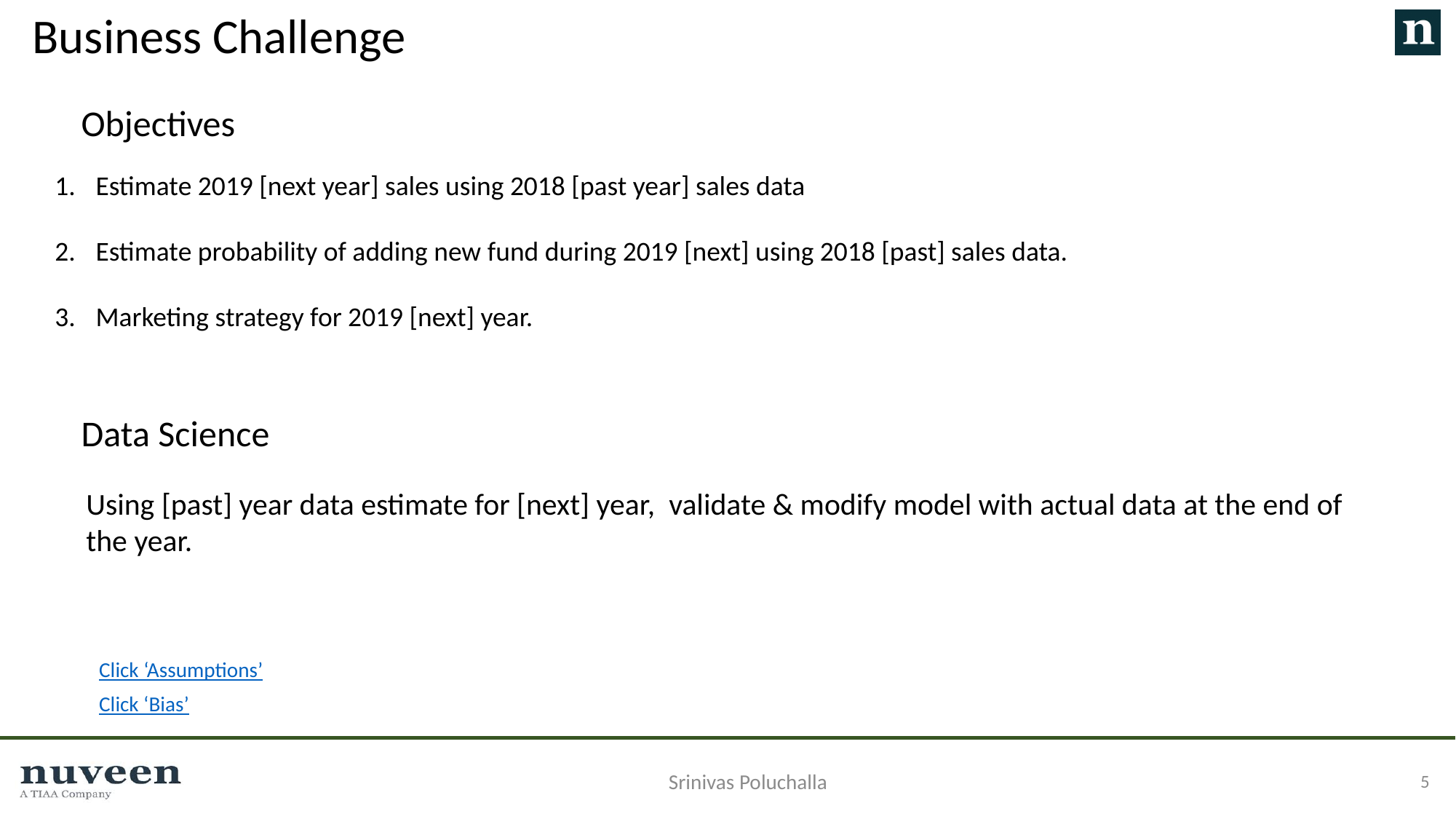

Business Challenge
Objectives
Estimate 2019 [next year] sales using 2018 [past year] sales data

Estimate probability of adding new fund during 2019 [next] using 2018 [past] sales data.

Marketing strategy for 2019 [next] year.
Data Science
Using [past] year data estimate for [next] year,  validate & modify model with actual data at the end of the year.
Click ‘Assumptions’
Click ‘Bias’
5